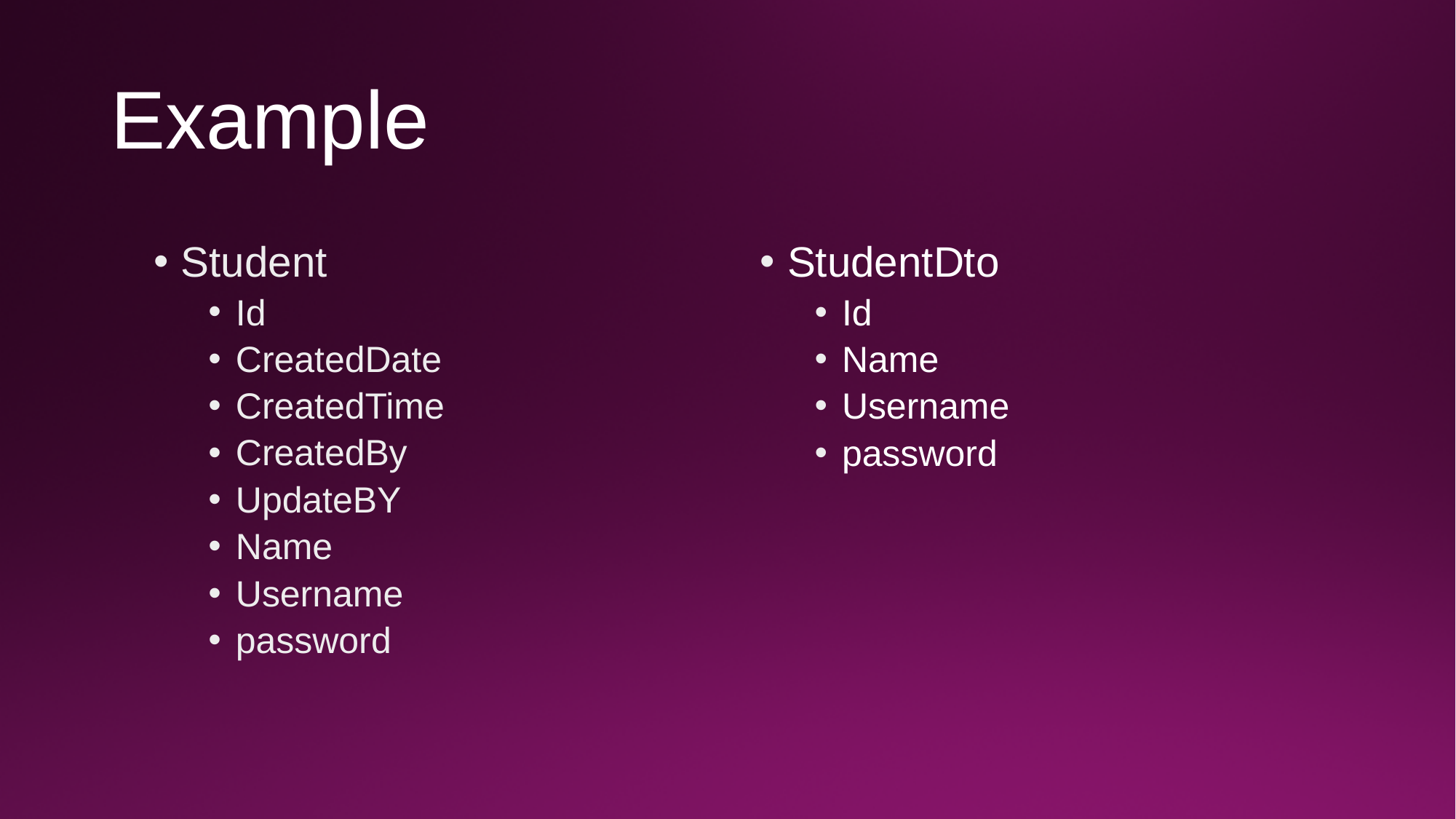

# Example
Student
Id
CreatedDate
CreatedTime
CreatedBy
UpdateBY
Name
Username
password
StudentDto
Id
Name
Username
password